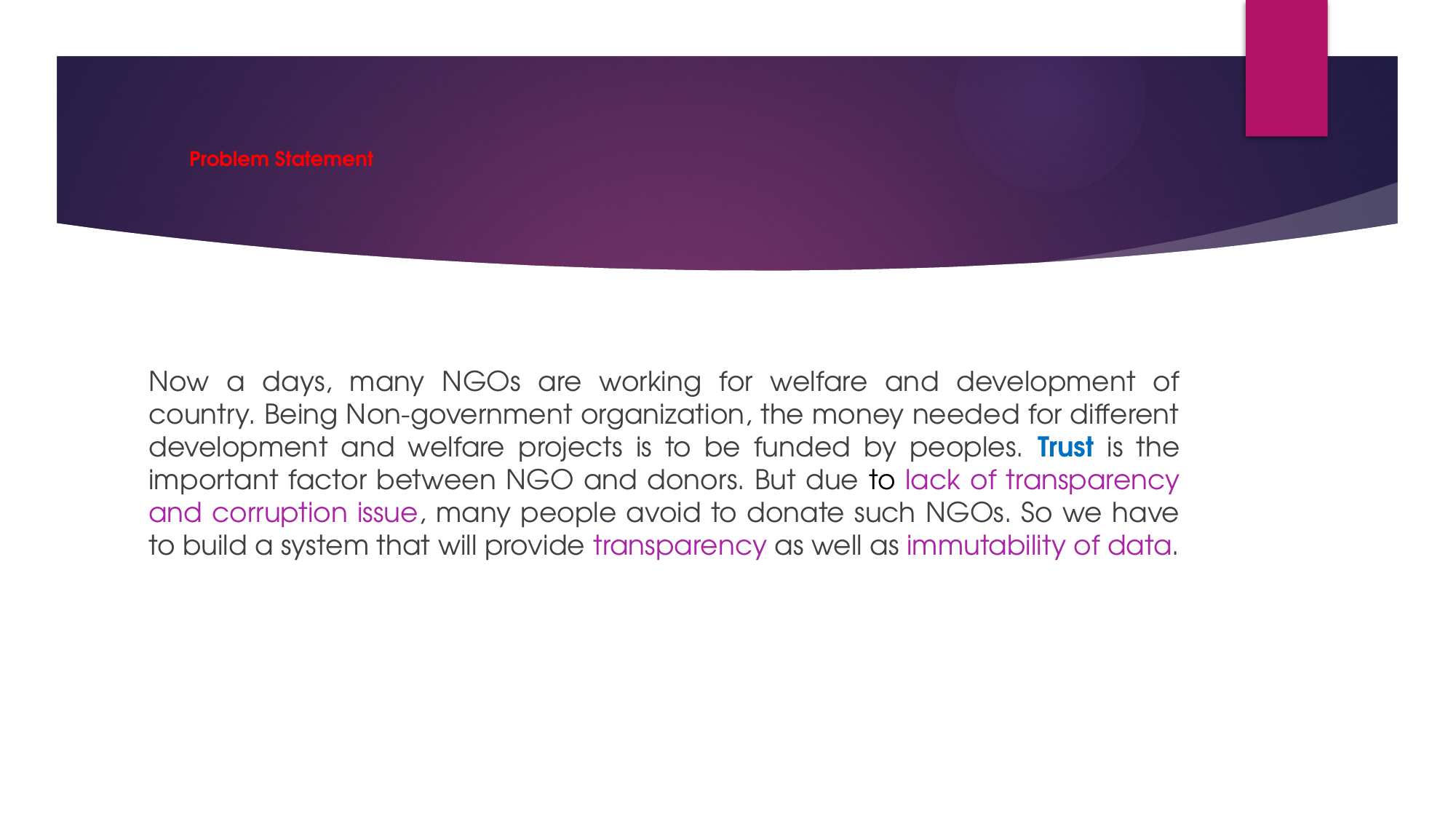

# Problem Statement

Now a days, many NGOs are working for welfare and development of country. Being Non-government organization, the money needed for different development and welfare projects is to be funded by peoples. Trust is the important factor between NGO and donors. But due to lack of transparency and corruption issue, many people avoid to donate such NGOs. So we have to build a system that will provide transparency as well as immutability of data.